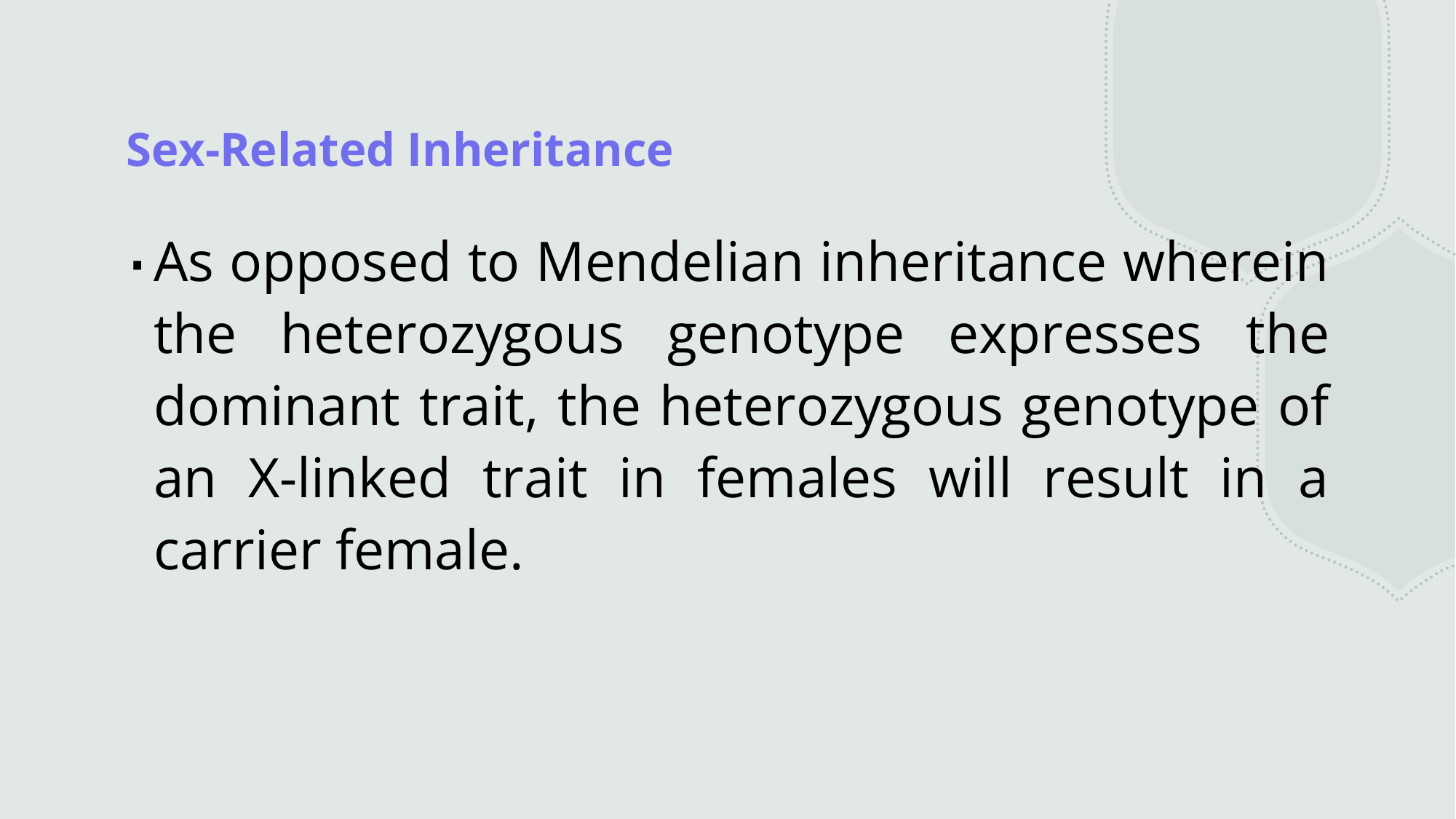

# Sex-Related Inheritance
As opposed to Mendelian inheritance wherein the heterozygous genotype expresses the dominant trait, the heterozygous genotype of an X-linked trait in females will result in a carrier female.